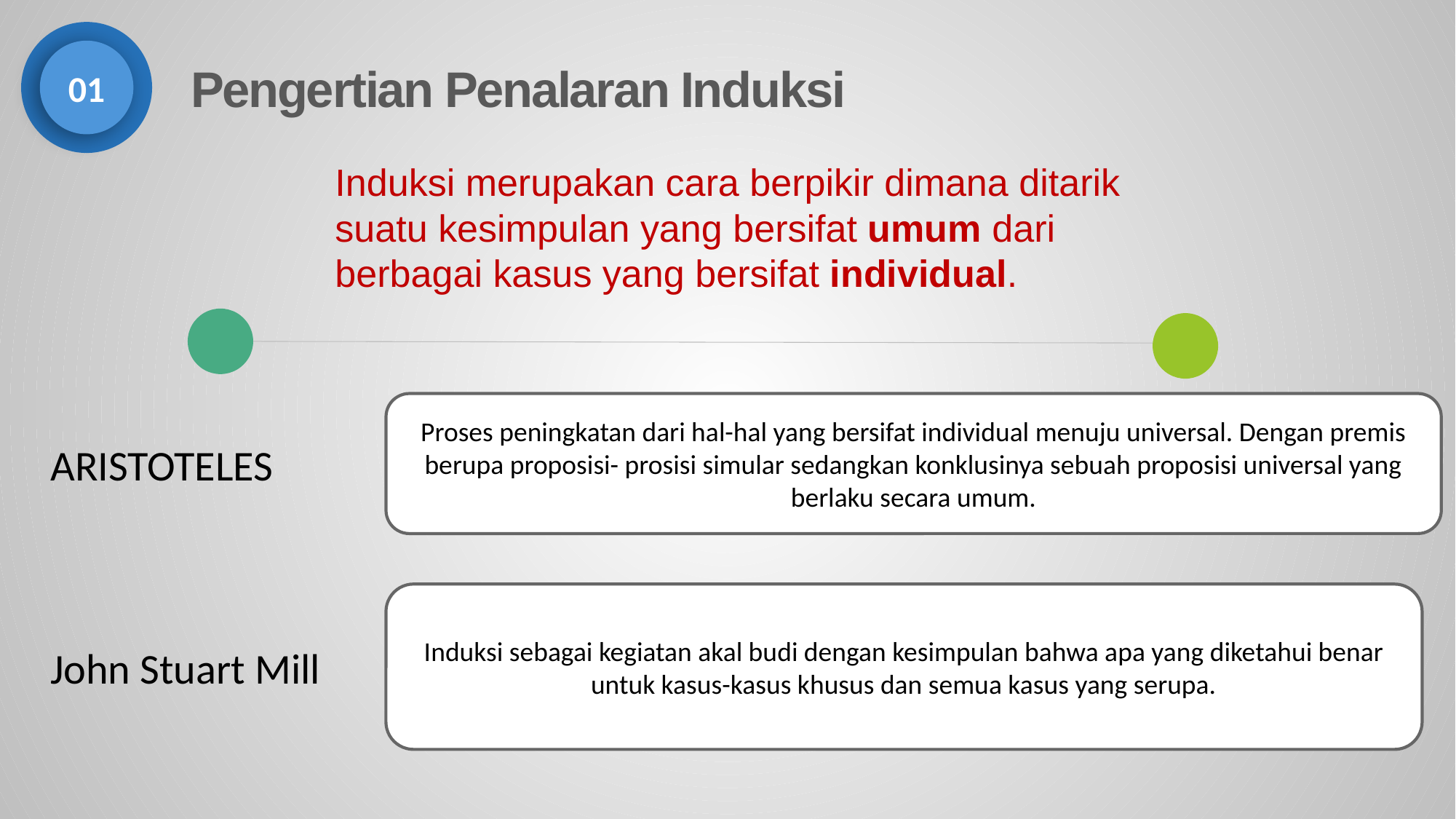

01
Pengertian Penalaran Induksi
Induksi merupakan cara berpikir dimana ditarik suatu kesimpulan yang bersifat umum dari berbagai kasus yang bersifat individual.

Proses peningkatan dari hal-hal yang bersifat individual menuju universal. Dengan premis berupa proposisi- prosisi simular sedangkan konklusinya sebuah proposisi universal yang berlaku secara umum.
ARISTOTELES
Induksi sebagai kegiatan akal budi dengan kesimpulan bahwa apa yang diketahui benar untuk kasus-kasus khusus dan semua kasus yang serupa.
John Stuart Mill